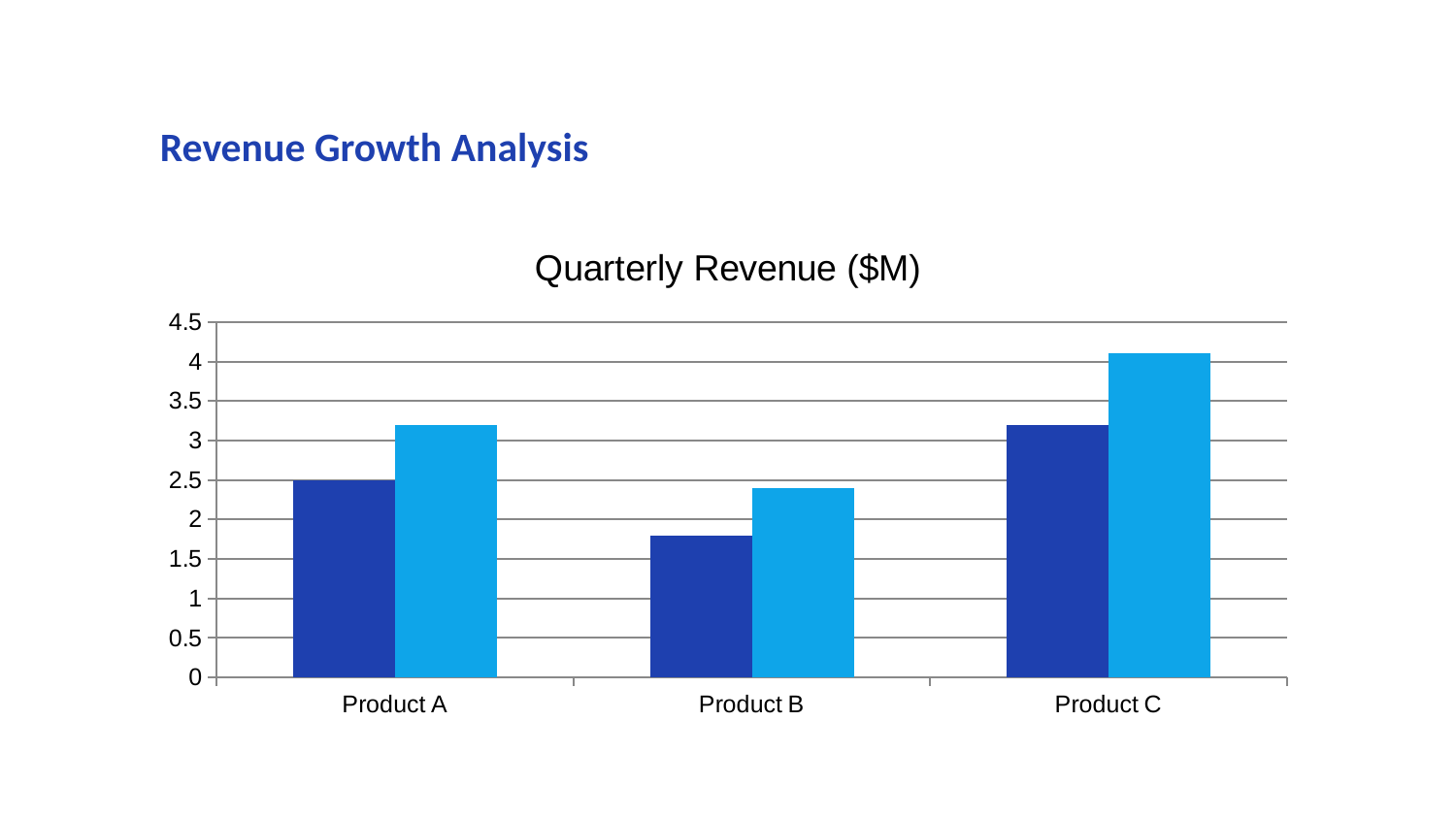

Revenue Growth Analysis

### Chart: Quarterly Revenue ($M)

| Category | Q3 2023 | Q4 2023 |
|---|---|---|
| Product A | 2.5 | 3.2 |
| Product B | 1.8 | 2.4 |
| Product C | 3.2 | 4.1 |